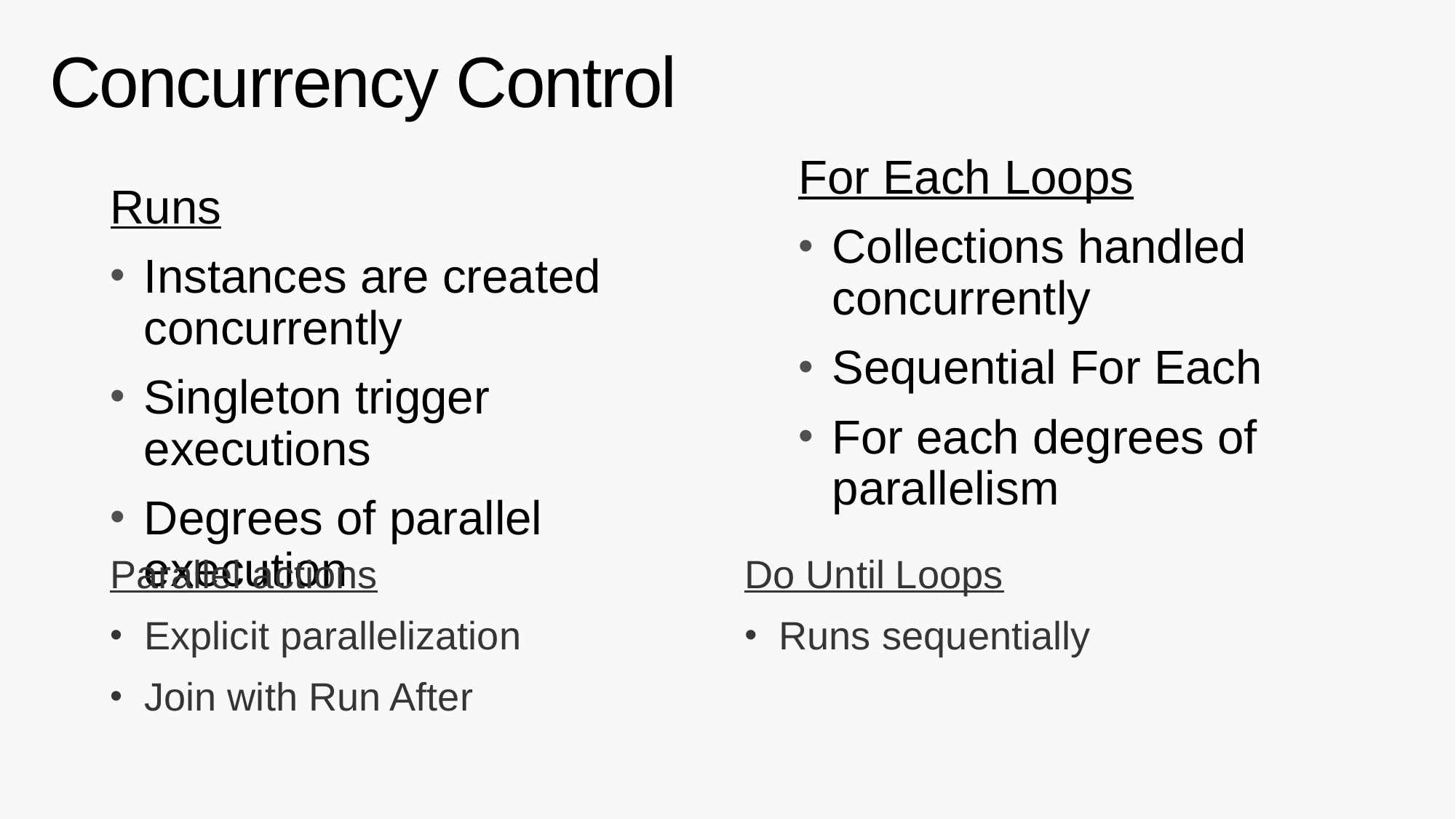

# Concurrency Control
For Each Loops
Collections handled concurrently
Sequential For Each
For each degrees of parallelism
Runs
Instances are created concurrently
Singleton trigger executions
Degrees of parallel execution

Parallel actions
Explicit parallelization
Join with Run After
Do Until Loops
Runs sequentially